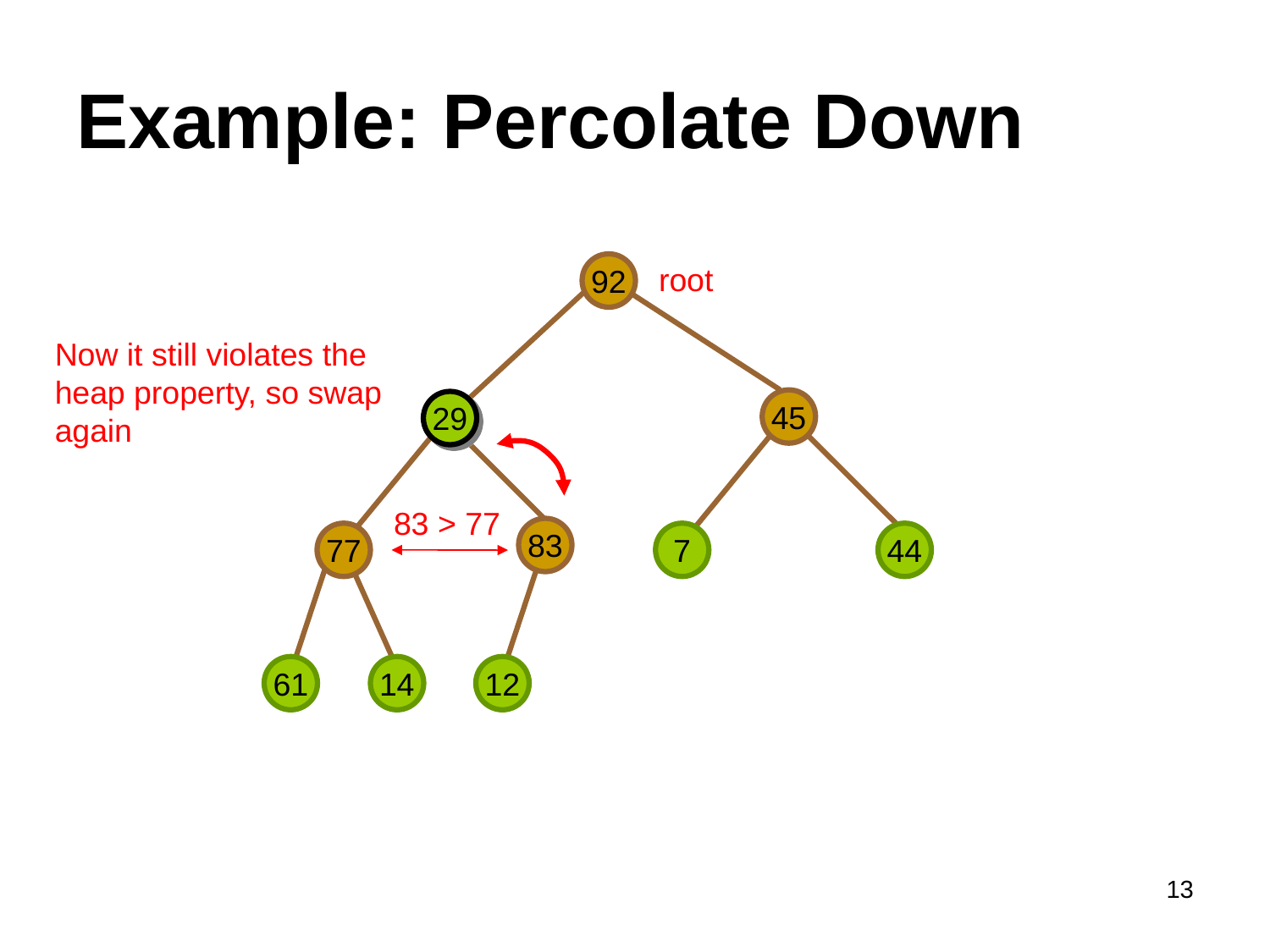

# Example: Percolate Down
92
root

Now it still violates the heap property, so swap again
45
29

83 > 77
83
77
7
44

61
14
12
13